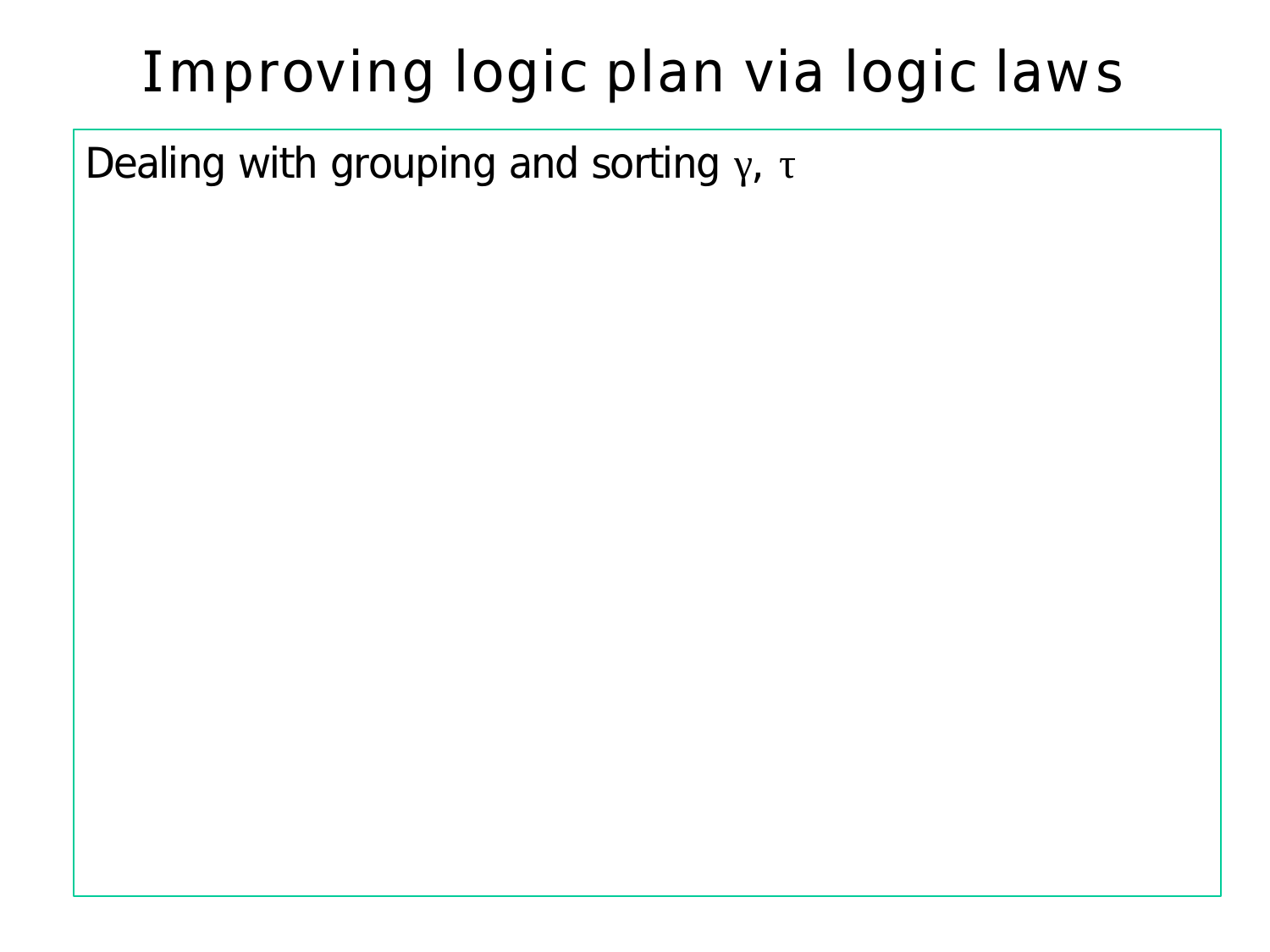

# Improving logic plan via logic laws
Dealing with grouping and sorting γ, τ